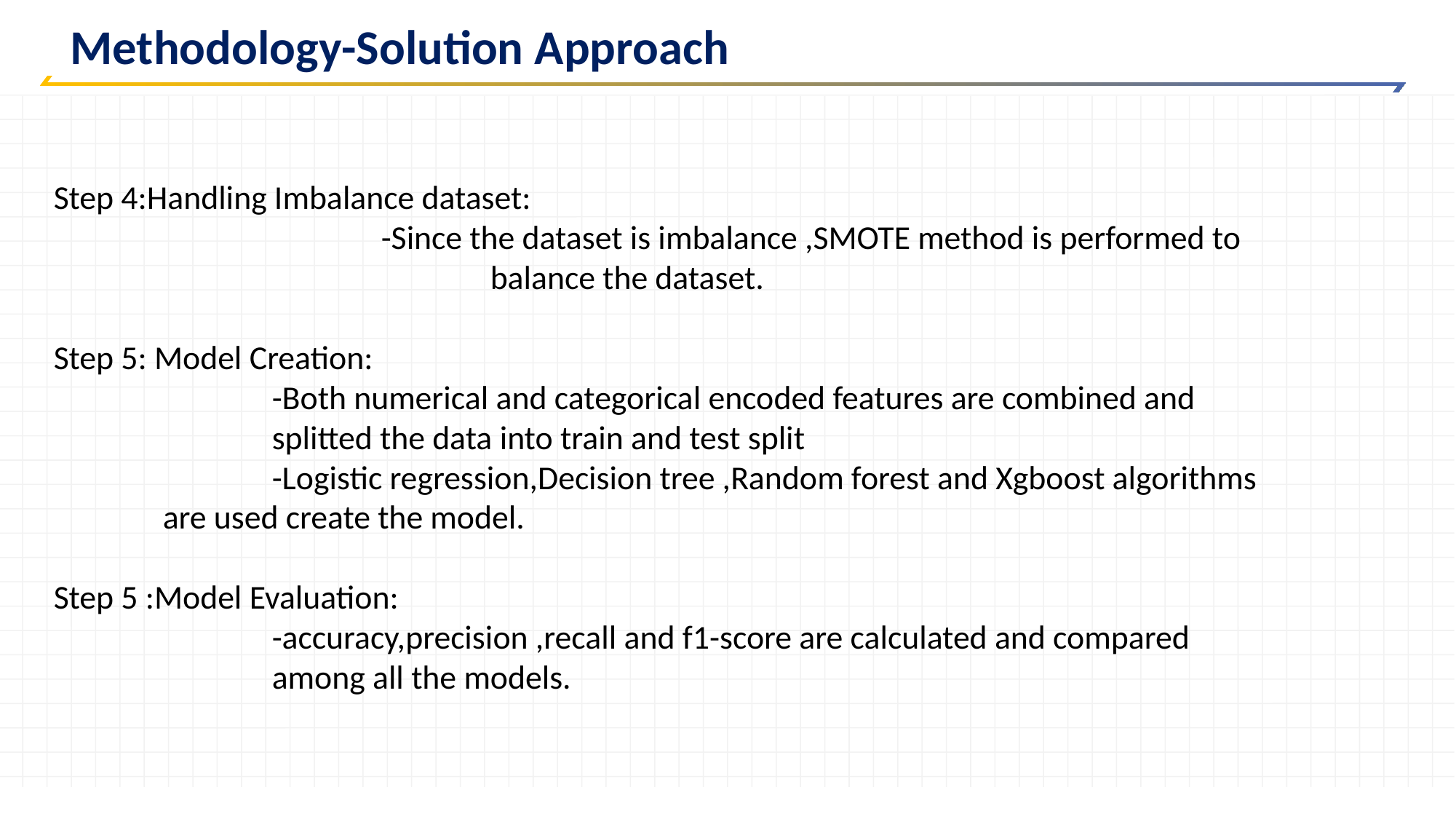

Methodology-Solution Approach

Step 4:Handling Imbalance dataset:
			-Since the dataset is imbalance ,SMOTE method is performed to   					balance the dataset.

Step 5: Model Creation:
		-Both numerical and categorical encoded features are combined and 				splitted the data into train and test split
		-Logistic regression,Decision tree ,Random forest and Xgboost algorithms 		are used create the model.

Step 5 :Model Evaluation:
		-accuracy,precision ,recall and f1-score are calculated and compared 				among all the models.